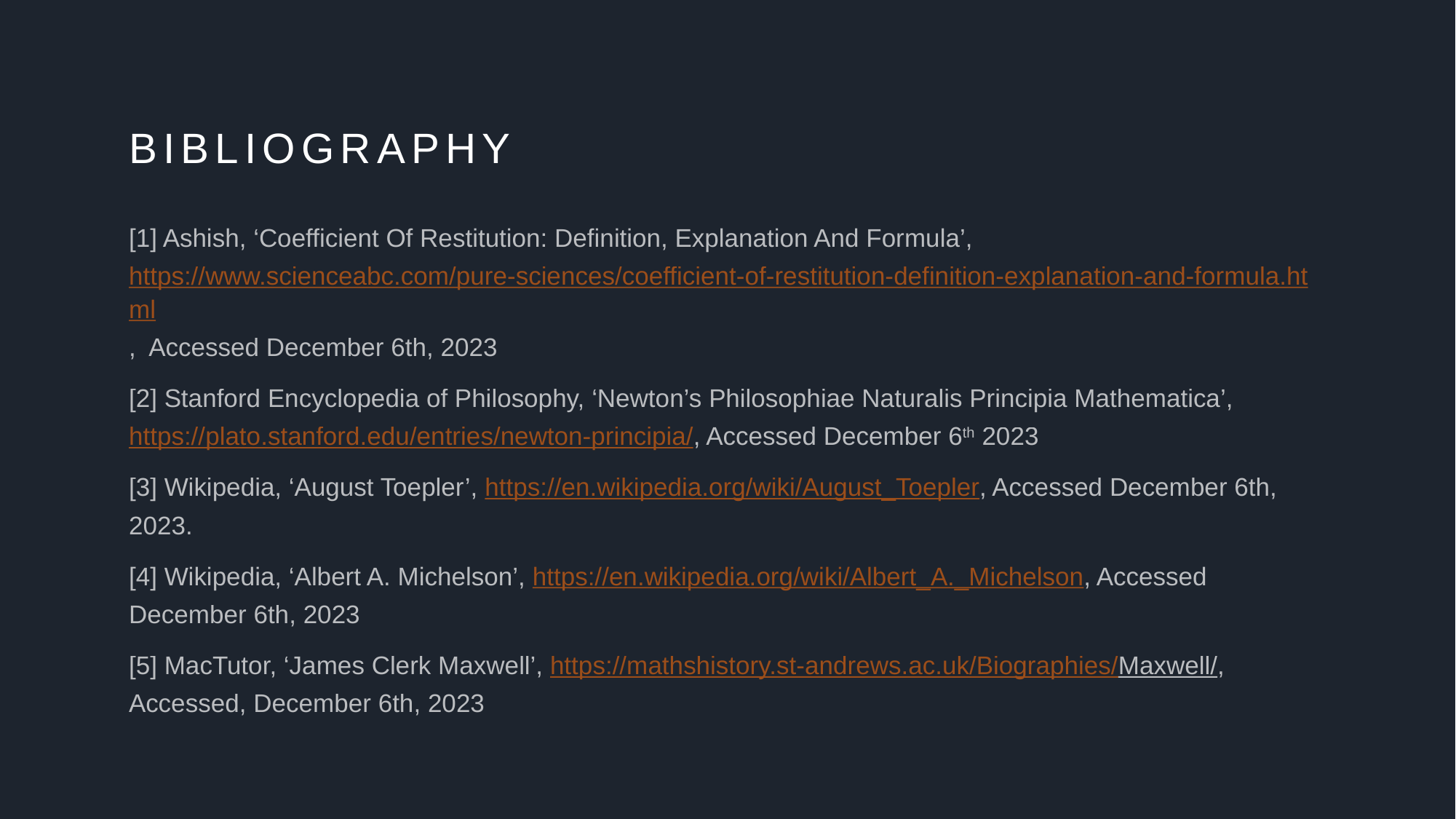

# Bibliography
[1] Ashish, ‘Coefficient Of Restitution: Definition, Explanation And Formula’, https://www.scienceabc.com/pure-sciences/coefficient-of-restitution-definition-explanation-and-formula.html,  Accessed December 6th, 2023
[2] Stanford Encyclopedia of Philosophy, ‘Newton’s Philosophiae Naturalis Principia Mathematica’, https://plato.stanford.edu/entries/newton-principia/, Accessed December 6th 2023
[3] Wikipedia, ‘August Toepler’, https://en.wikipedia.org/wiki/August_Toepler, Accessed December 6th, 2023.
[4] Wikipedia, ‘Albert A. Michelson’, https://en.wikipedia.org/wiki/Albert_A._Michelson, Accessed December 6th, 2023
[5] MacTutor, ‘James Clerk Maxwell’, https://mathshistory.st-andrews.ac.uk/Biographies/Maxwell/, Accessed, December 6th, 2023